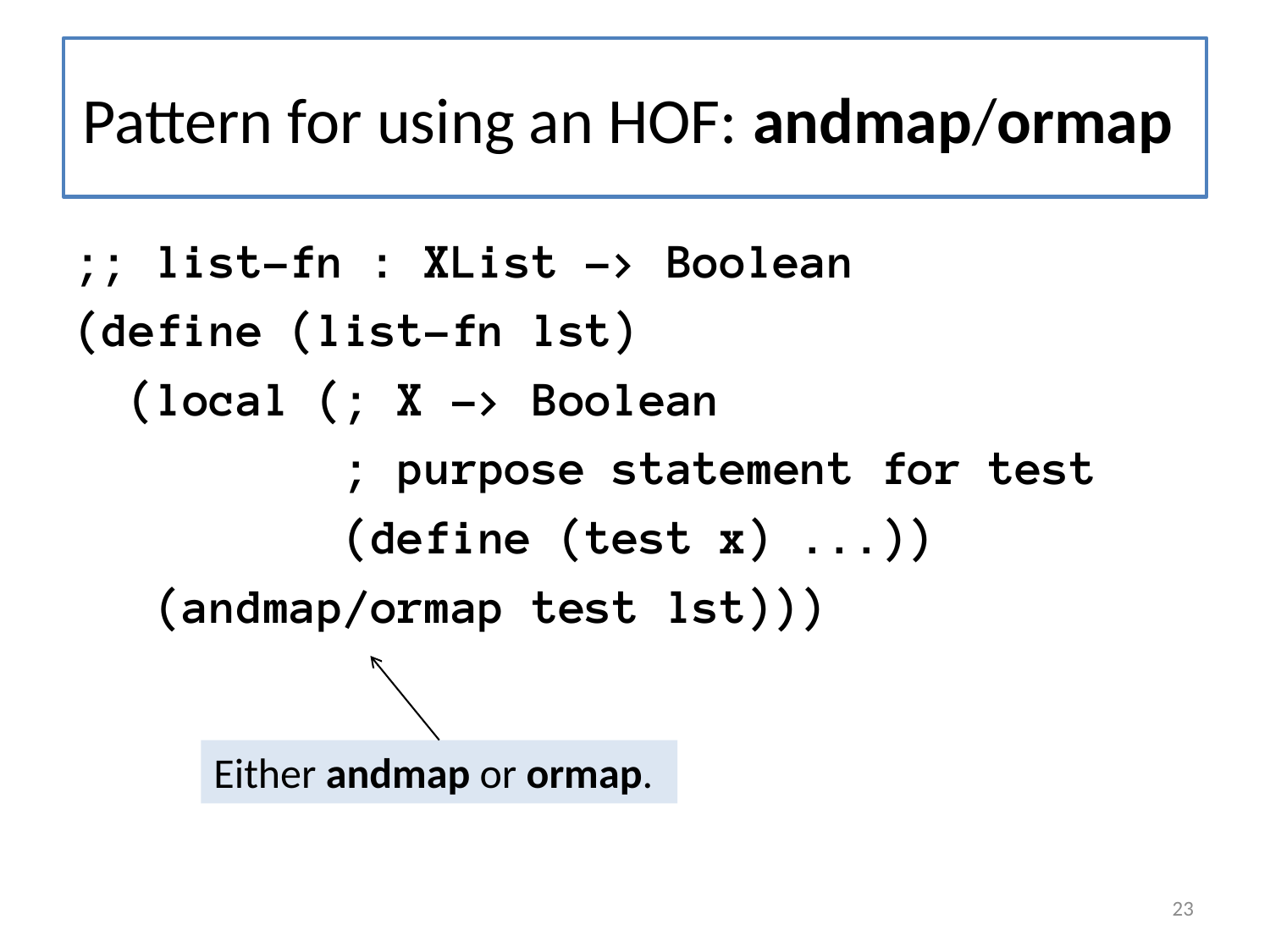

# Pattern for using an HOF: andmap/ormap
;; list-fn : XList -> Boolean
(define (list-fn lst)
  (local (; X -> Boolean
          ; purpose statement for test
          (define (test x) ...))
   (andmap/ormap test lst)))

Either andmap or ormap.
23